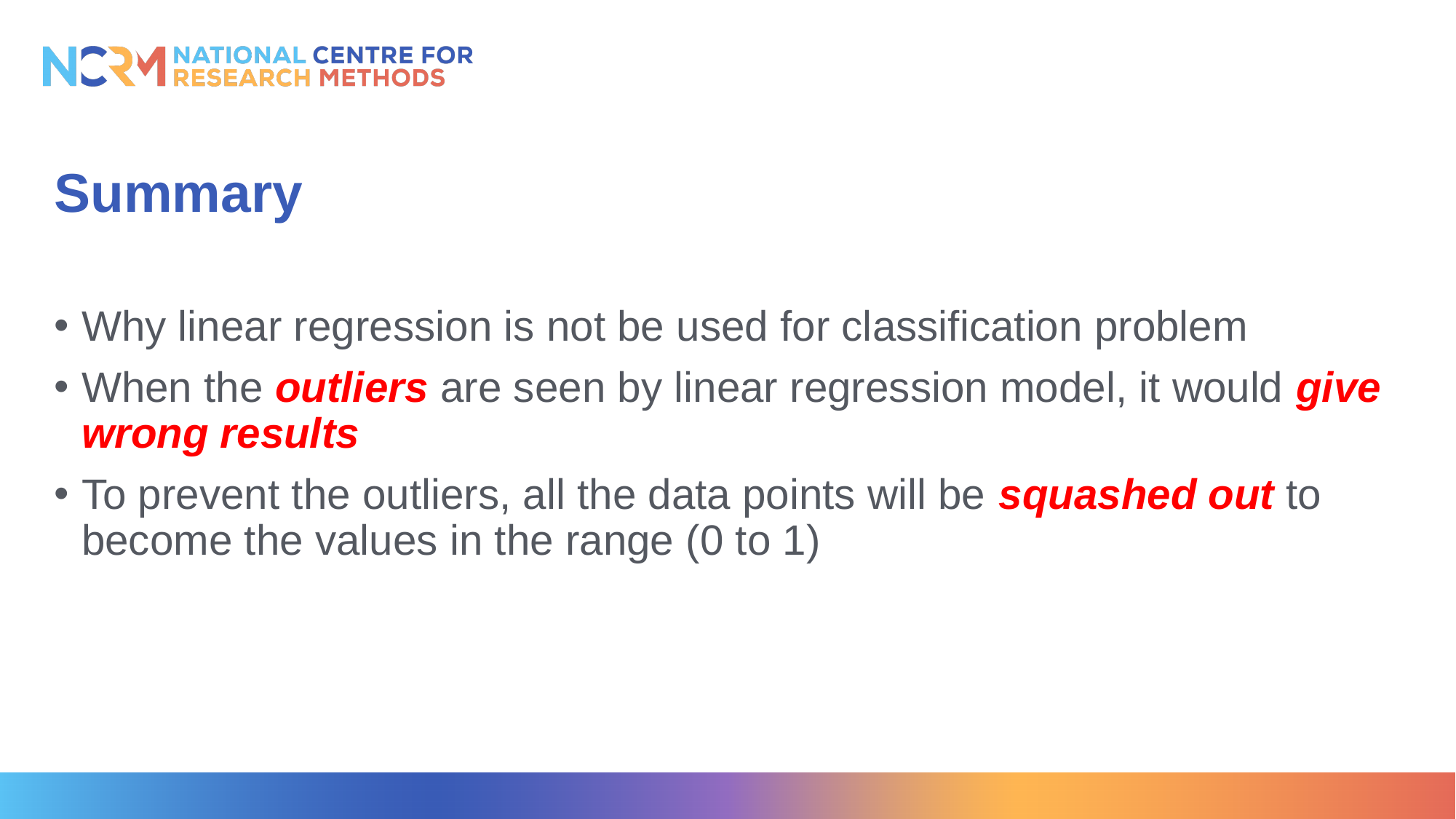

# Summary
Why linear regression is not be used for classification problem
When the outliers are seen by linear regression model, it would give wrong results
To prevent the outliers, all the data points will be squashed out to become the values in the range (0 to 1)